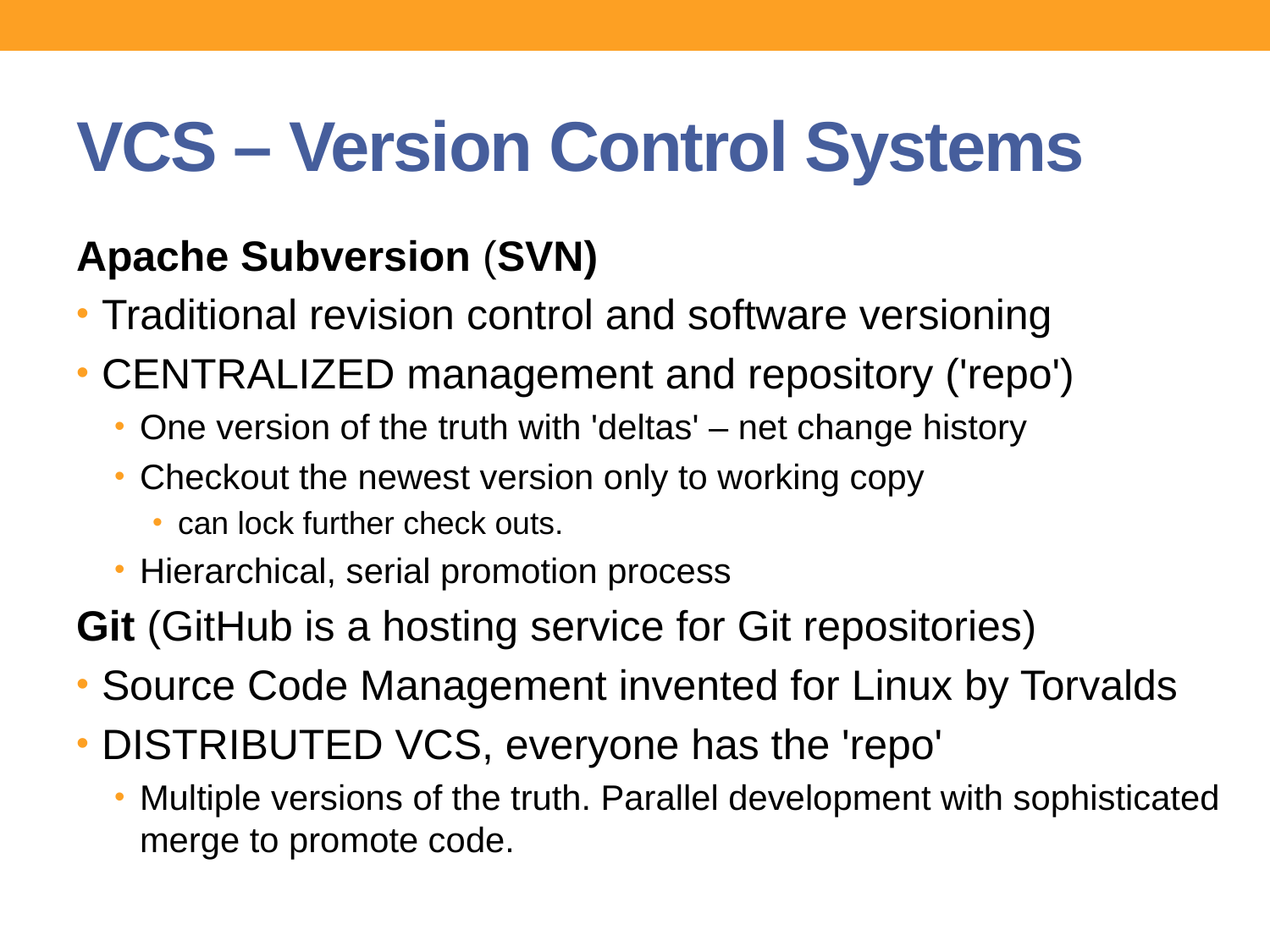

# VCS – Version Control Systems
Apache Subversion (SVN)
Traditional revision control and software versioning
CENTRALIZED management and repository ('repo')
One version of the truth with 'deltas' – net change history
Checkout the newest version only to working copy
can lock further check outs.
Hierarchical, serial promotion process
Git (GitHub is a hosting service for Git repositories)
Source Code Management invented for Linux by Torvalds
DISTRIBUTED VCS, everyone has the 'repo'
Multiple versions of the truth. Parallel development with sophisticated merge to promote code.